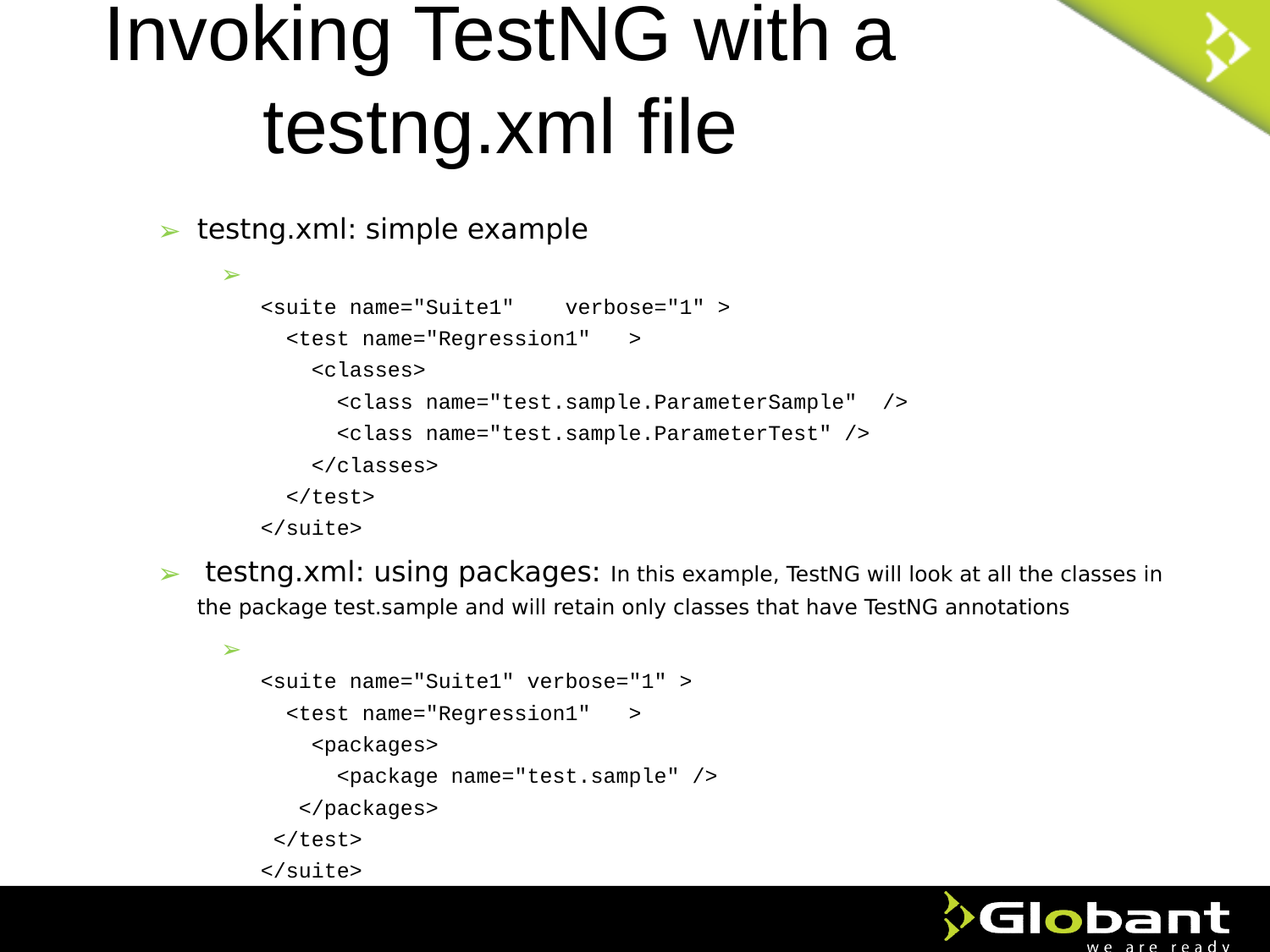

# Invoking TestNG with a testng.xml file
testng.xml: simple example
 
<suite name="Suite1"    verbose="1" >
  <test name="Regression1"   >
    <classes>
      <class name="test.sample.ParameterSample"  />
      <class name="test.sample.ParameterTest" />
    </classes>
  </test>
</suite>
 testng.xml: using packages: In this example, TestNG will look at all the classes in the package test.sample and will retain only classes that have TestNG annotations
 
<suite name="Suite1" verbose="1" >
  <test name="Regression1"   >
    <packages>
      <package name="test.sample" />
   </packages>
 </test>
</suite>